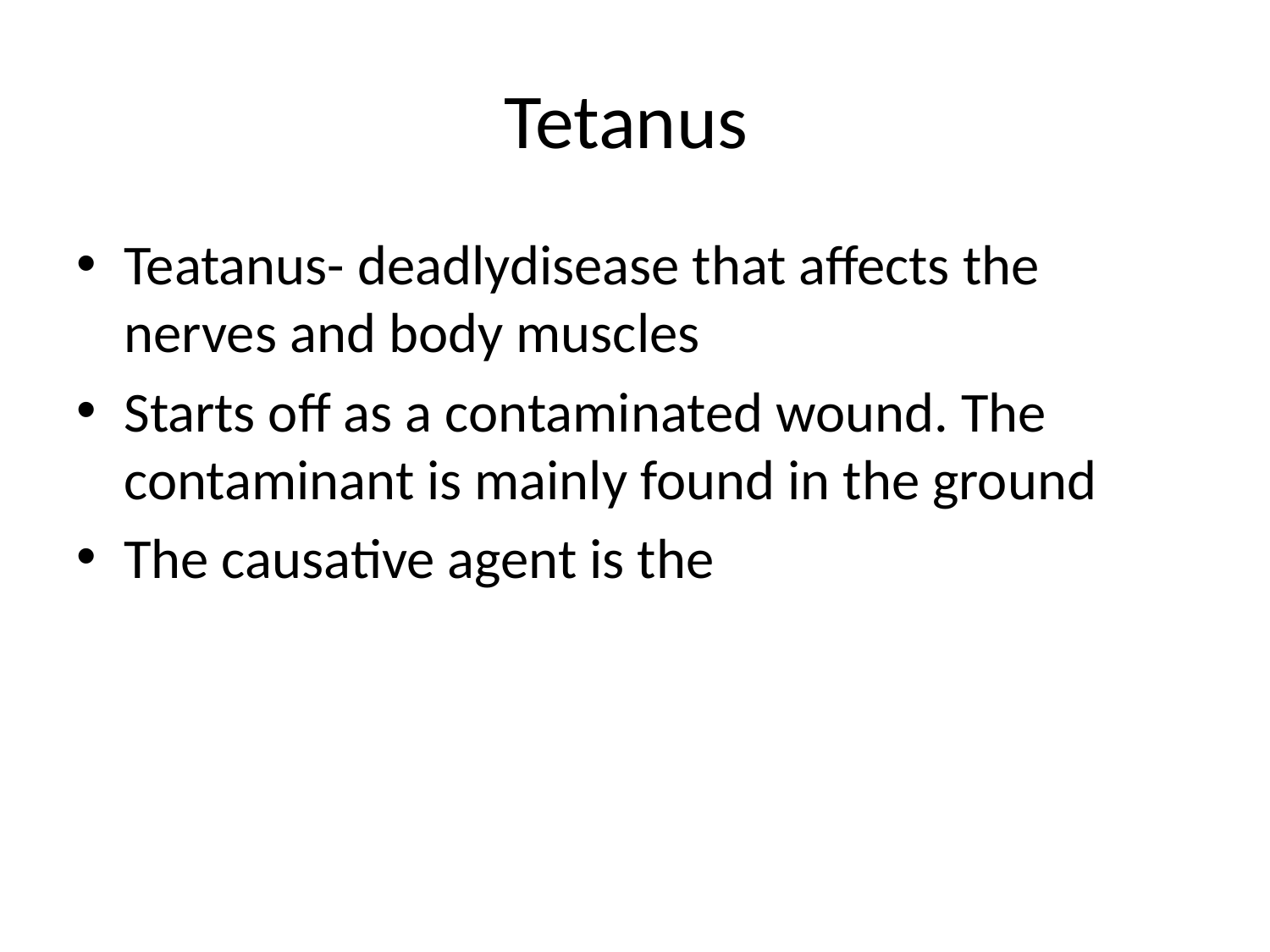

# Tetanus
Teatanus- deadlydisease that affects the nerves and body muscles
Starts off as a contaminated wound. The contaminant is mainly found in the ground
The causative agent is the